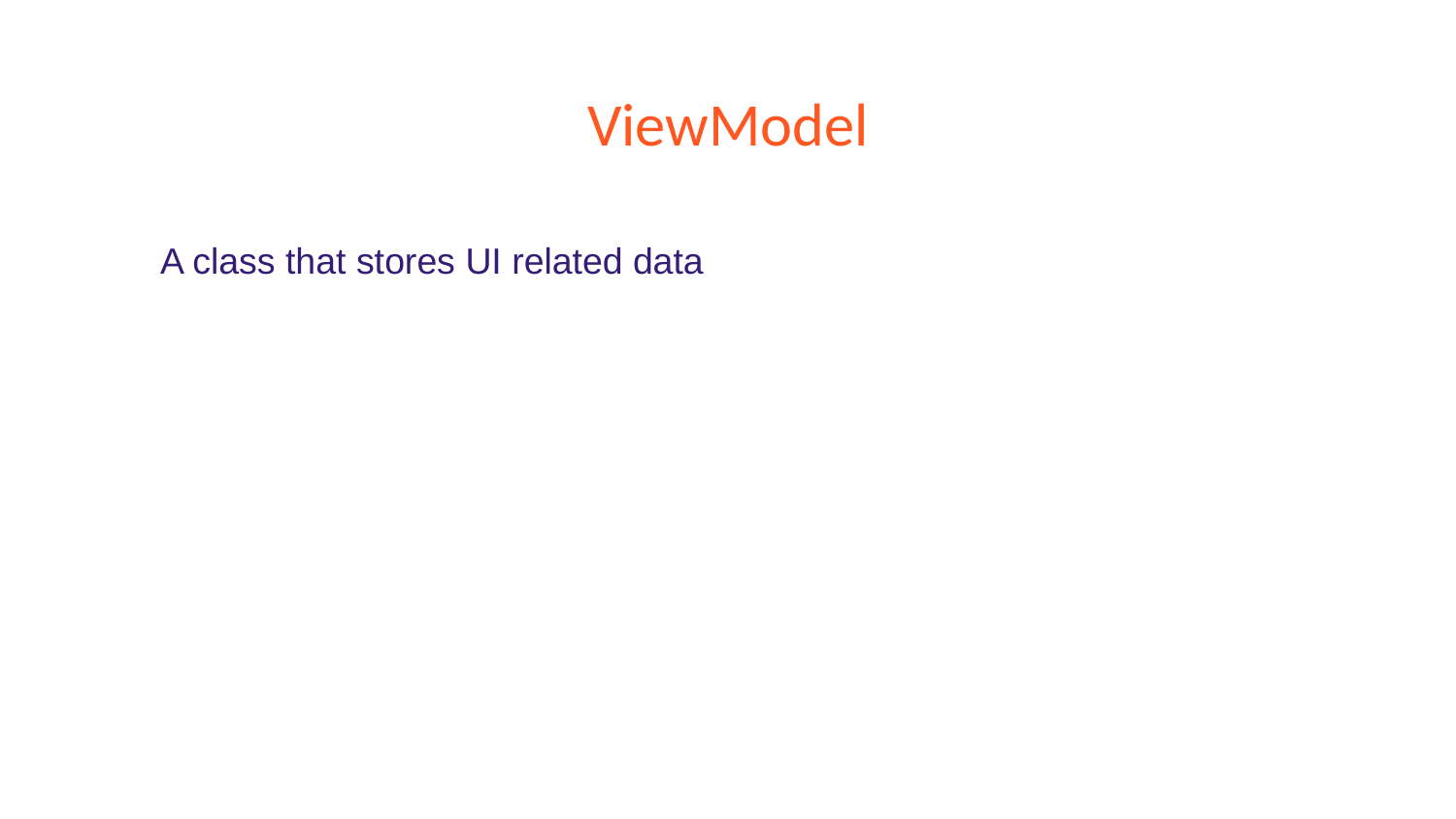

# ViewModel
A class that stores UI related data